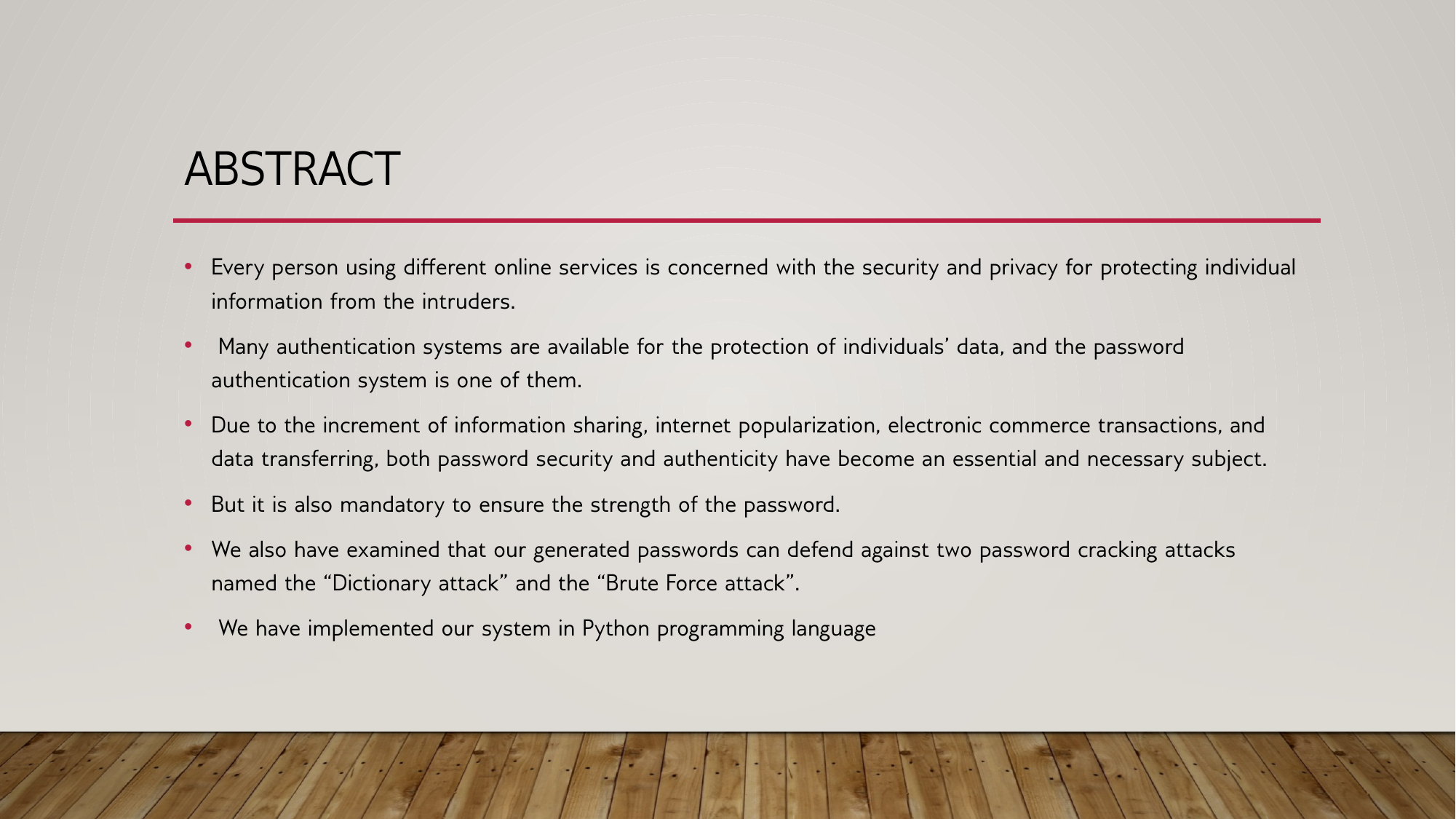

# Abstract
Every person using different online services is concerned with the security and privacy for protecting individual information from the intruders.
 Many authentication systems are available for the protection of individuals’ data, and the password authentication system is one of them.
Due to the increment of information sharing, internet popularization, electronic commerce transactions, and data transferring, both password security and authenticity have become an essential and necessary subject.
But it is also mandatory to ensure the strength of the password.
We also have examined that our generated passwords can defend against two password cracking attacks named the “Dictionary attack” and the “Brute Force attack”.
 We have implemented our system in Python programming language